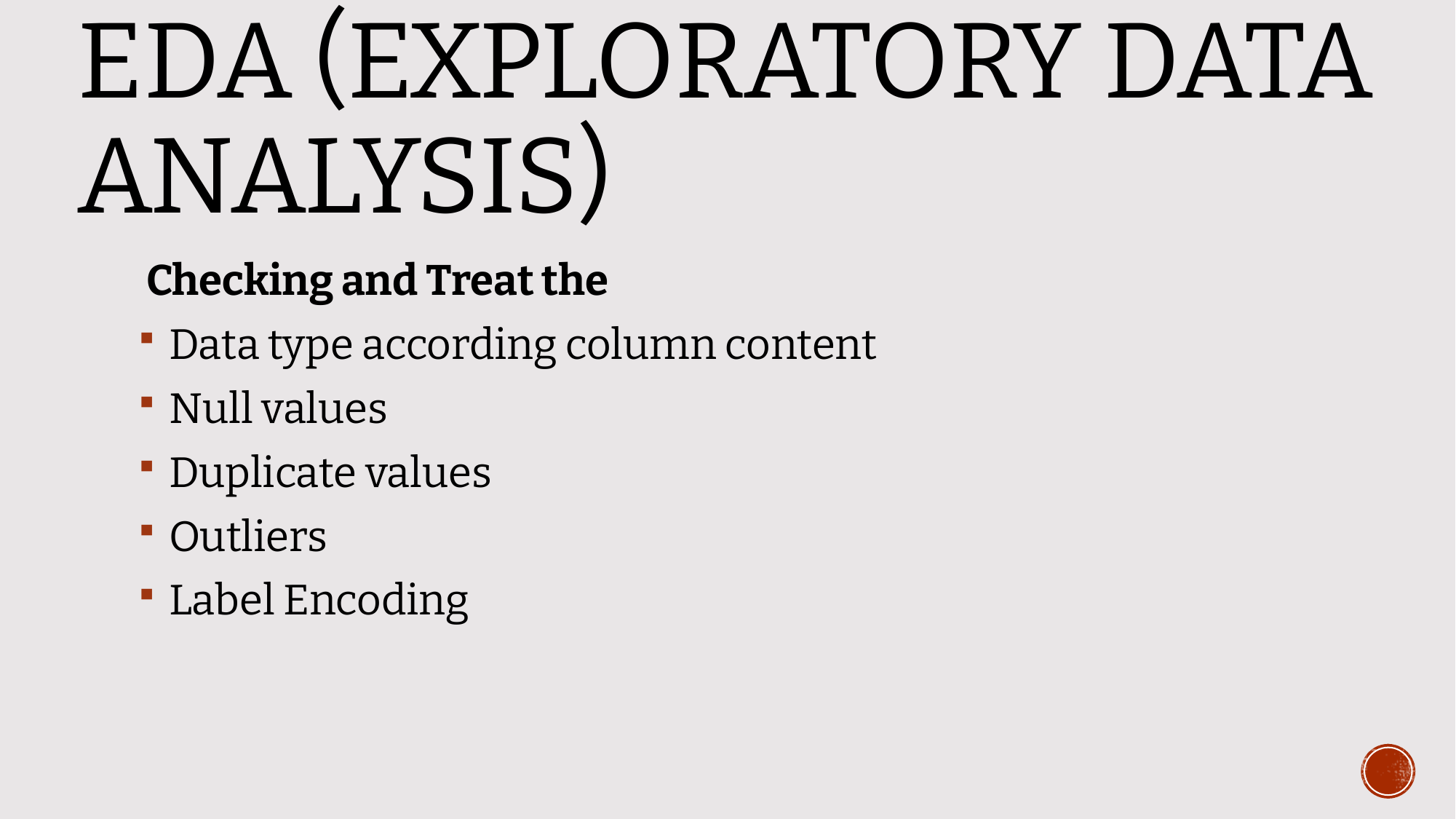

# EDA (Exploratory Data Analysis)
 Checking and Treat the
 Data type according column content
 Null values
 Duplicate values
 Outliers
 Label Encoding